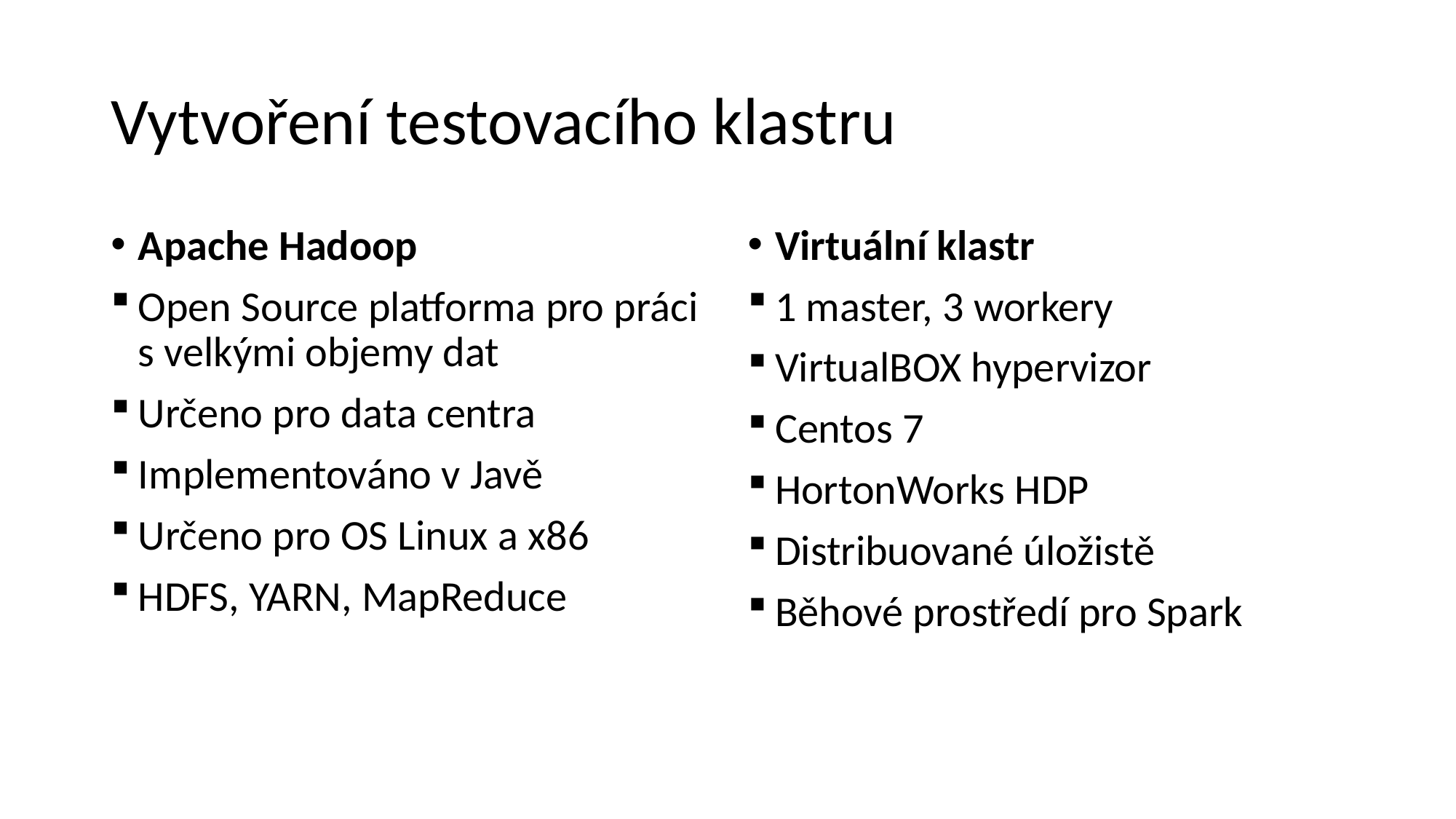

# Vytvoření testovacího klastru
Apache Hadoop
Open Source platforma pro práci s velkými objemy dat
Určeno pro data centra
Implementováno v Javě
Určeno pro OS Linux a x86
HDFS, YARN, MapReduce
Virtuální klastr
1 master, 3 workery
VirtualBOX hypervizor
Centos 7
HortonWorks HDP
Distribuované úložistě
Běhové prostředí pro Spark